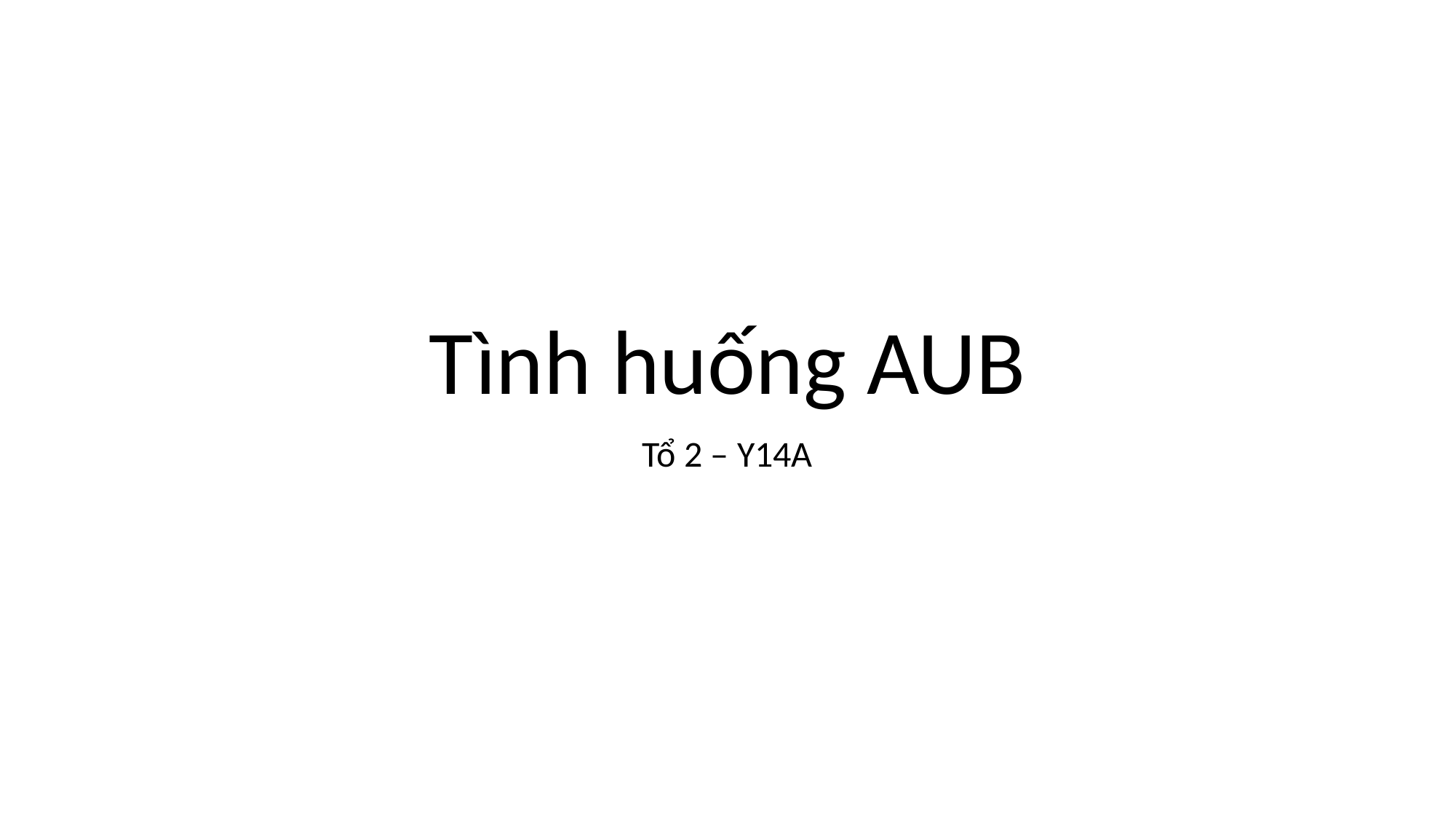

# Tình huống AUB
Tổ 2 – Y14A